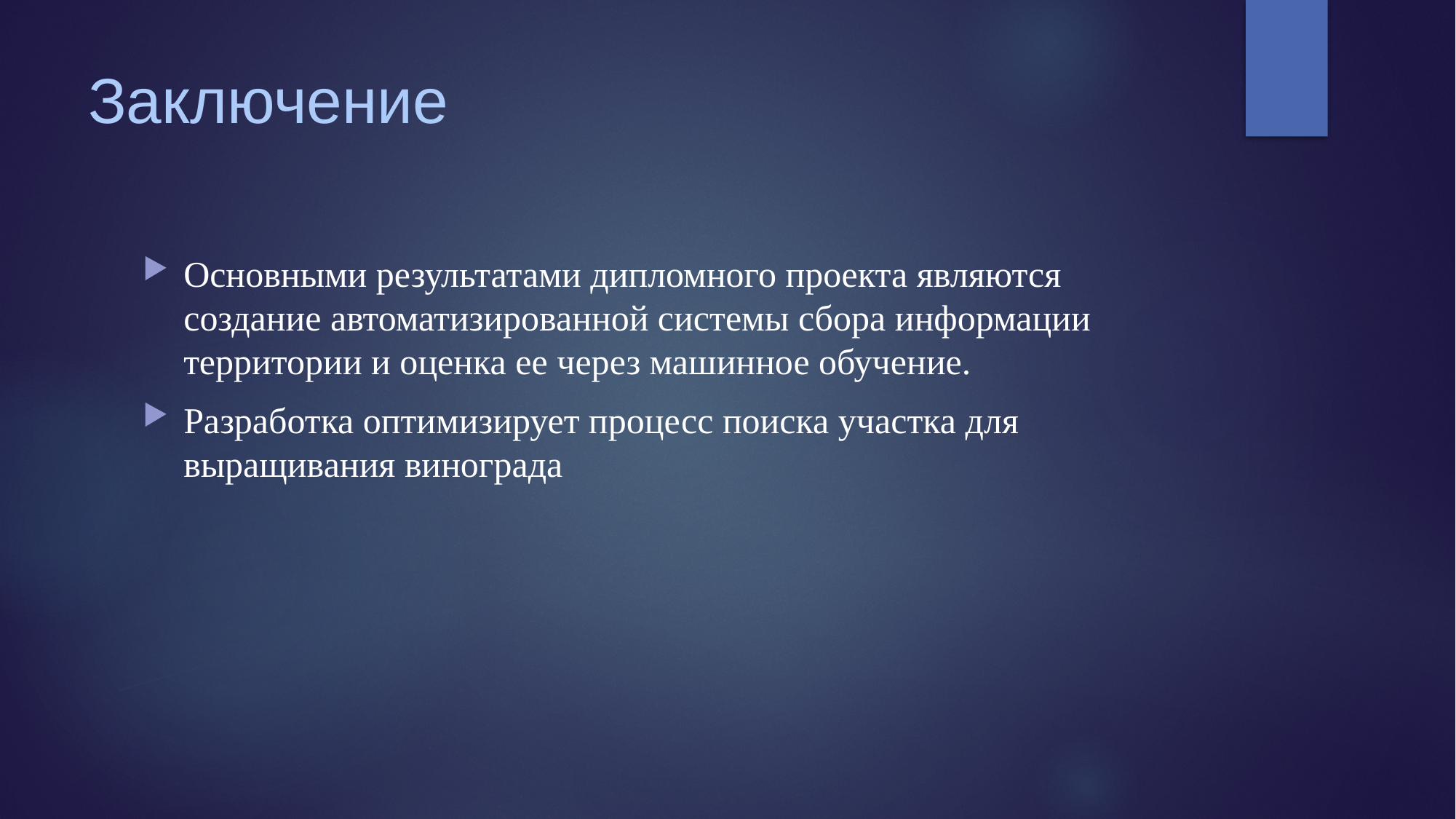

# Заключение
Основными результатами дипломного проекта являются создание автоматизированной системы сбора информации территории и оценка ее через машинное обучение.
Разработка оптимизирует процесс поиска участка для выращивания винограда